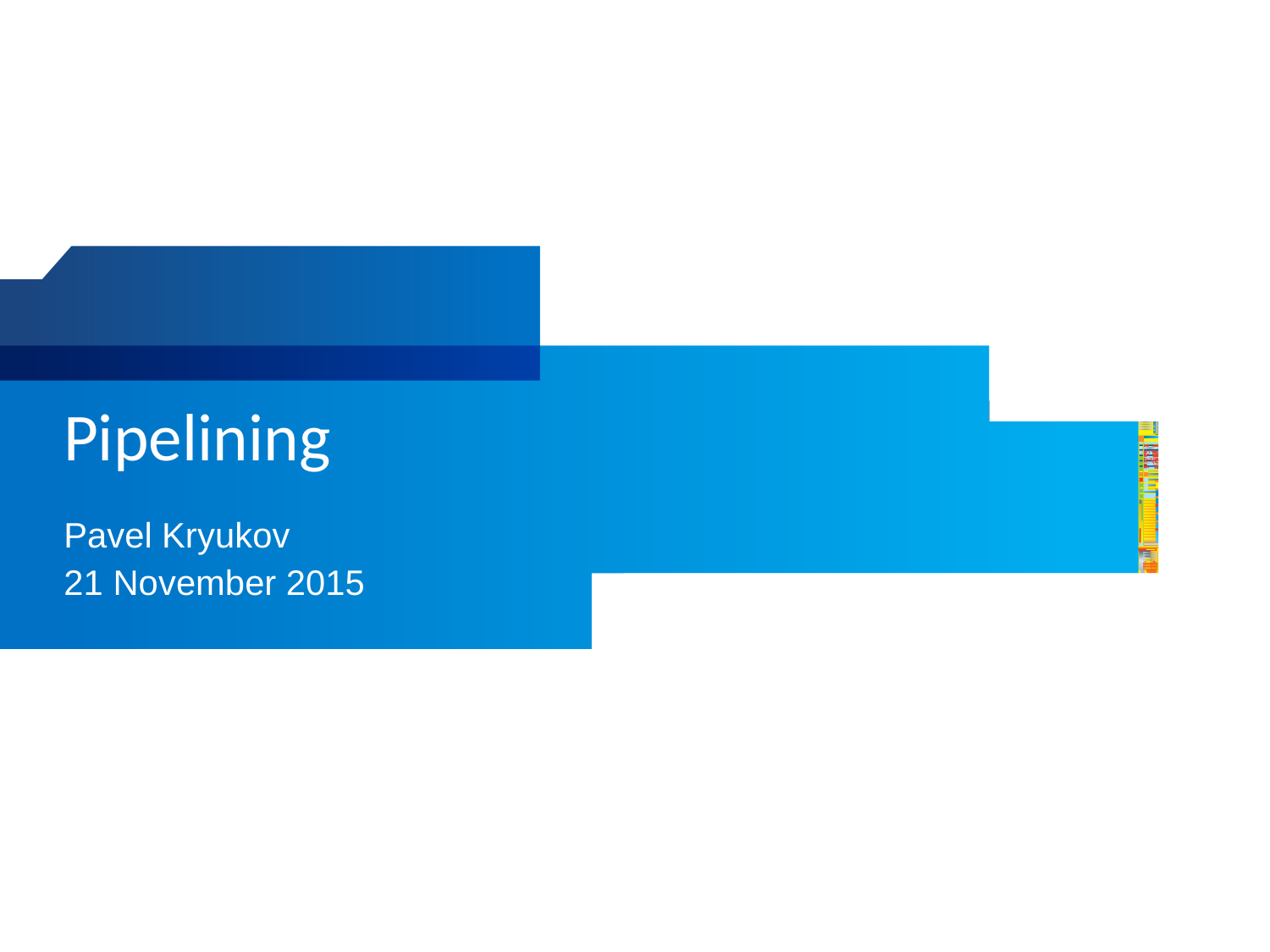

# Pipelining
Pavel Kryukov
21 November 2015